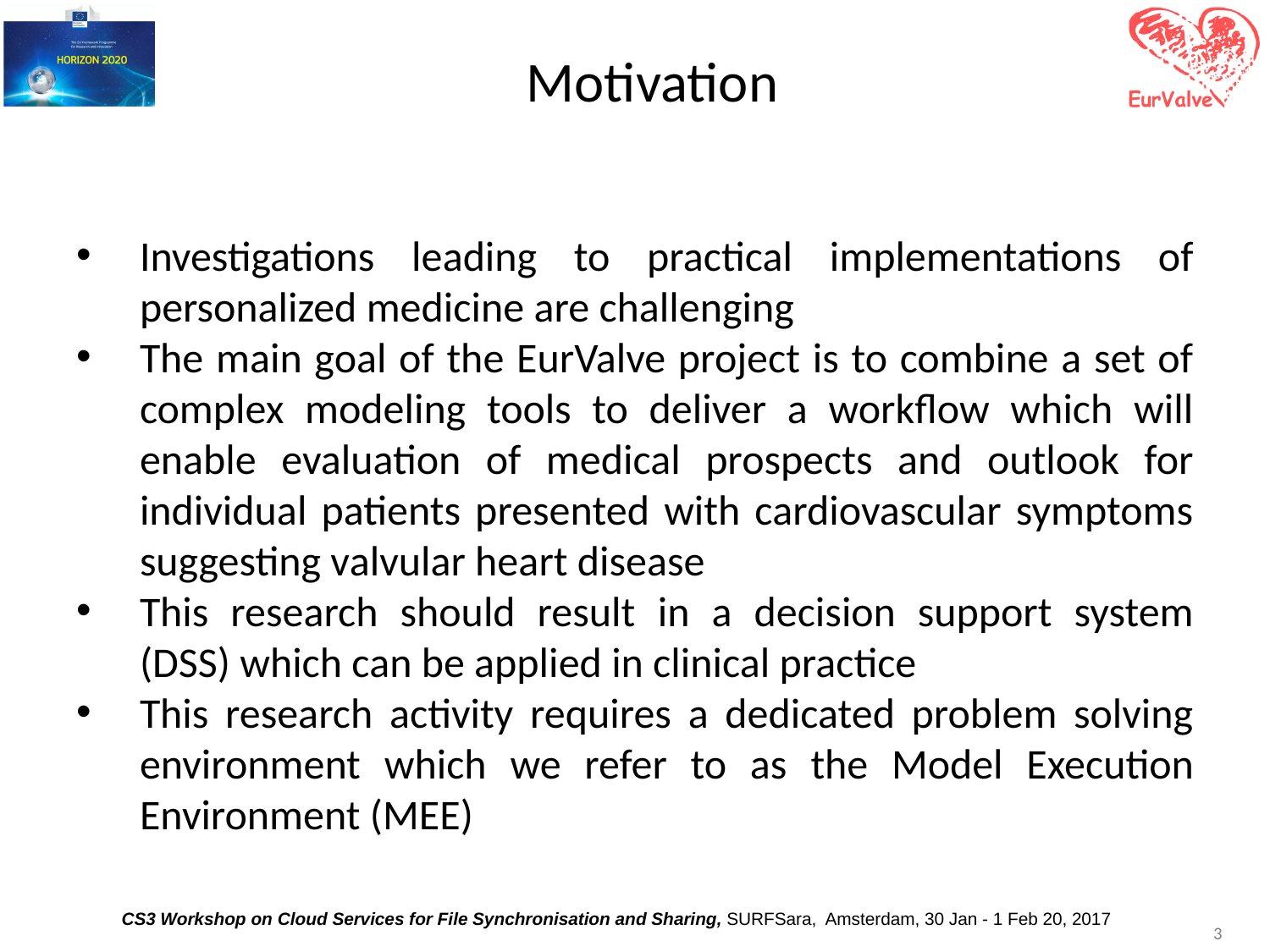

# Motivation
Investigations leading to practical implementations of personalized medicine are challenging
The main goal of the EurValve project is to combine a set of complex modeling tools to deliver a workflow which will enable evaluation of medical prospects and outlook for individual patients presented with cardiovascular symptoms suggesting valvular heart disease
This research should result in a decision support system (DSS) which can be applied in clinical practice
This research activity requires a dedicated problem solving environment which we refer to as the Model Execution Environment (MEE)